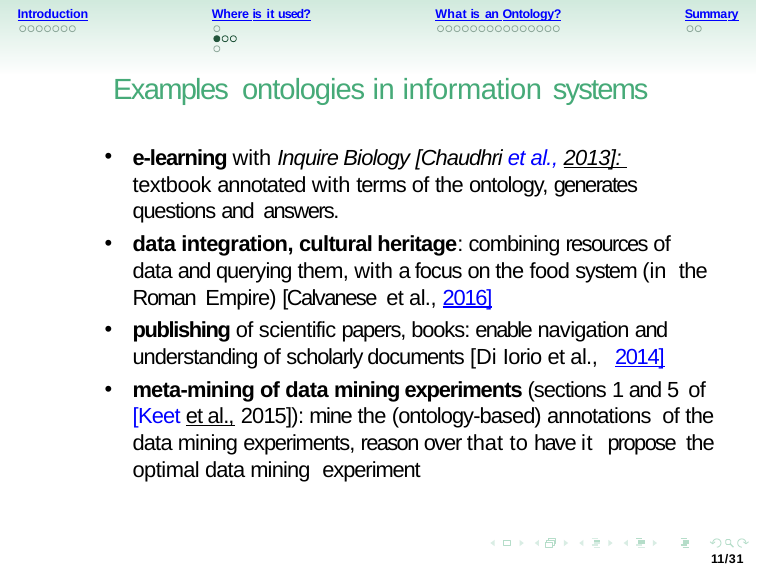

Introduction
Where is  it used?
What is  an Ontology?
Summary

Examples  ontologies in information systems

e-learning with Inquire Biology [Chaudhri et al., 2013]:  textbook annotated with terms of the ontology, generates  questions and answers.
data integration, cultural heritage: combining resources of  data and querying them, with a focus on the food system (in  the Roman  Empire) [Calvanese  et al., 2016]
publishing of scientific papers, books: enable navigation and  understanding of scholarly documents [Di Iorio et al.,   2014]
meta-mining of data mining experiments (sections 1 and 5  of [Keet et al., 2015]): mine the (ontology-based) annotations  of the data mining experiments, reason over that to have it  propose  the optimal data mining  experiment

11/31